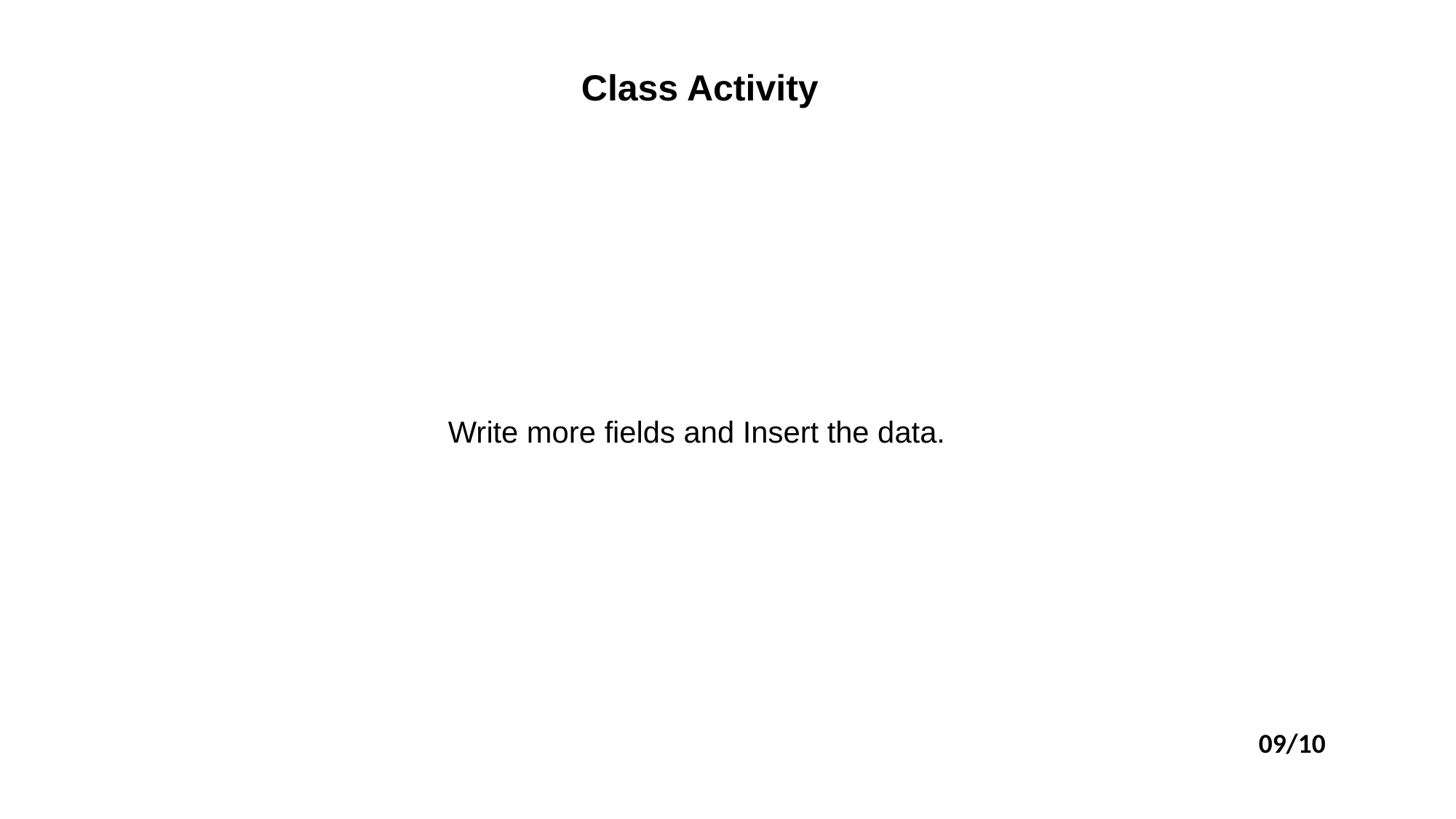

Class Activity
Write more fields and Insert the data.
09/10